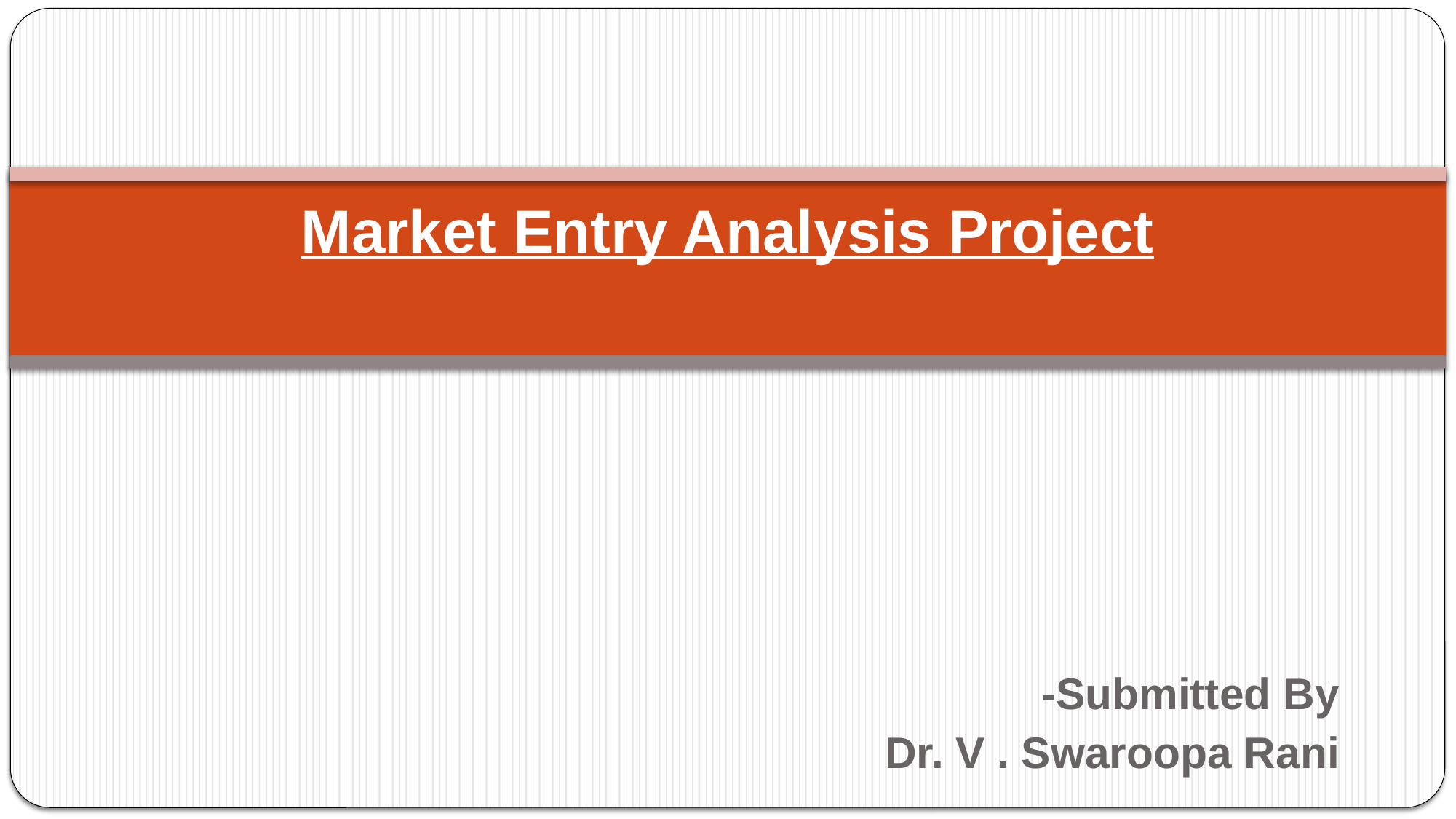

# Market Entry Analysis Project

-Submitted By
Dr. V . Swaroopa Rani